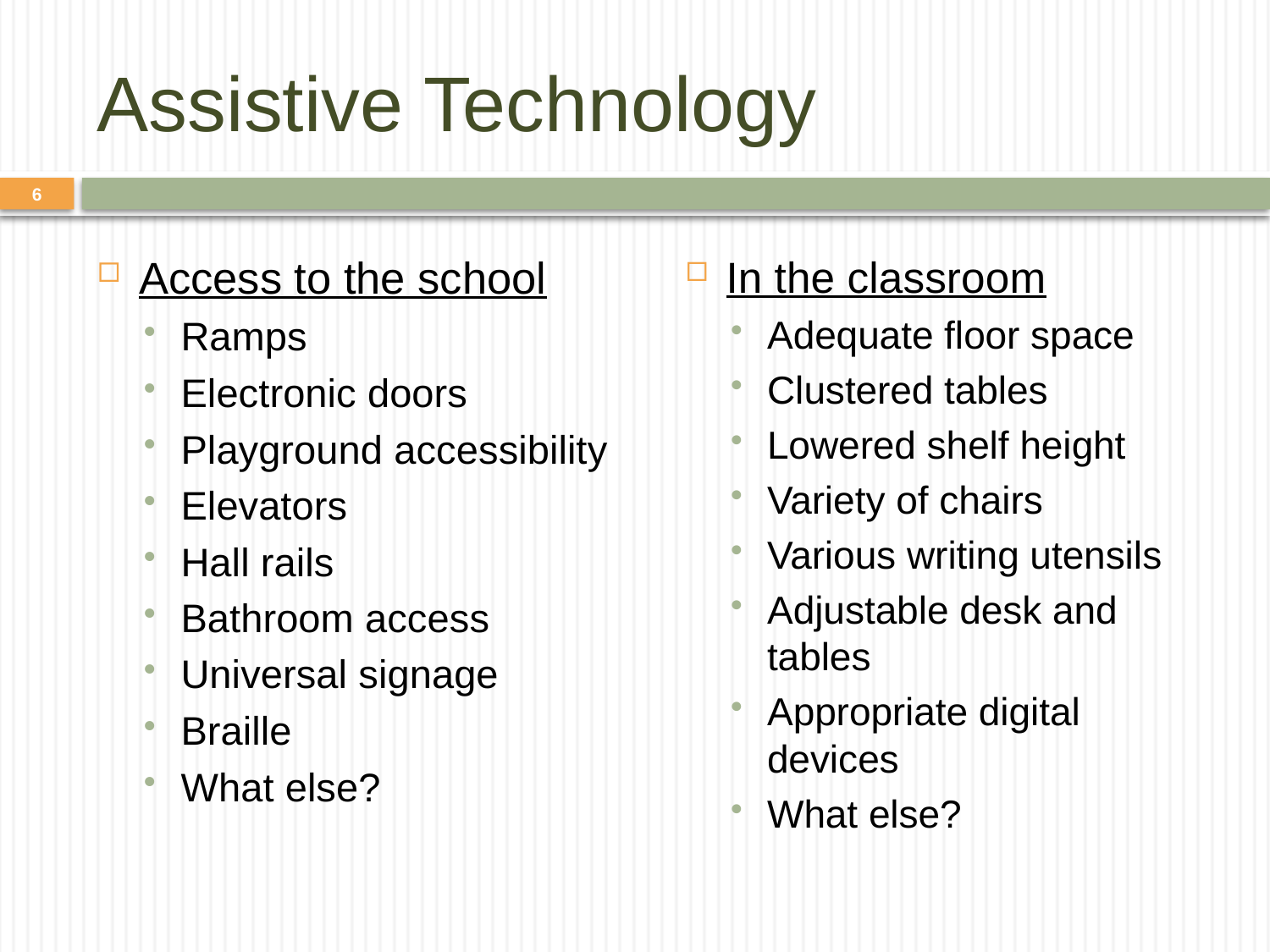

# Assistive Technology
6
In the classroom
Adequate floor space
Clustered tables
Lowered shelf height
Variety of chairs
Various writing utensils
Adjustable desk and tables
Appropriate digital devices
What else?
Access to the school
Ramps
Electronic doors
Playground accessibility
Elevators
Hall rails
Bathroom access
Universal signage
Braille
What else?